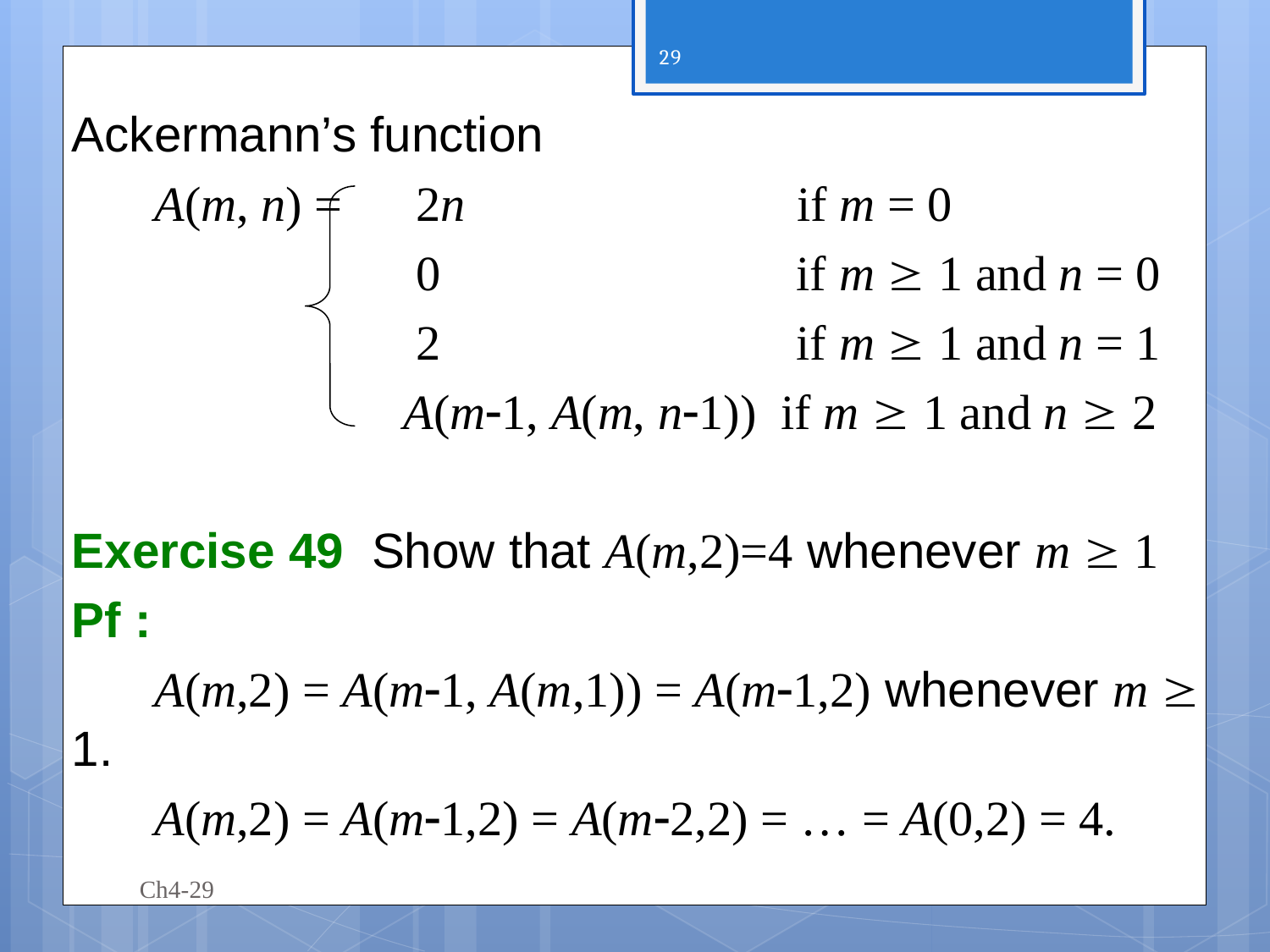

29
Ackermann’s function
      A(m, n) =      2n                           if m = 0
                            0                             if m ≥ 1 and n = 0
                            2                             if m ≥ 1 and n = 1
                           A(m−1, A(m, n−1))  if m ≥ 1 and n ≥ 2

Exercise 49  Show that A(m,2)=4 whenever m ≥ 1
Pf :
      A(m,2) = A(m−1, A(m,1)) = A(m−1,2) whenever m ≥ 1.
      A(m,2) = A(m−1,2) = A(m−2,2) = … = A(0,2) = 4.

Ch4-29